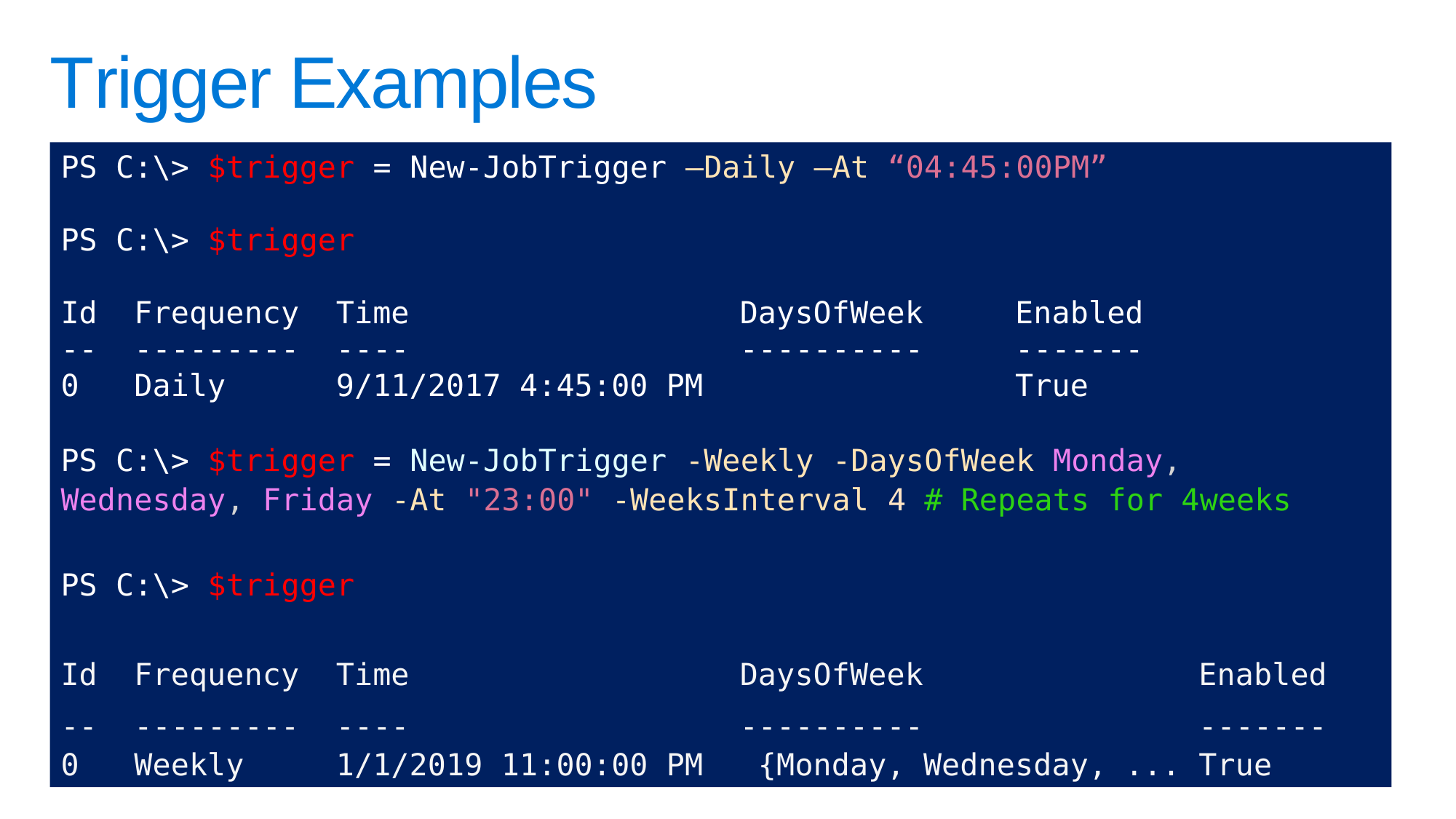

# Trigger Examples
PS C:\> $trigger = New-JobTrigger –Daily –At “04:45:00PM”

PS C:\> $trigger

Id  Frequency  Time                  DaysOfWeek     Enabled
--  ---------  ----                  ----------     -------
0   Daily      9/11/2017 4:45:00 PM                 True

PS C:\> $trigger = New-JobTrigger -Weekly -DaysOfWeek Monday, Wednesday, Friday -At "23:00" -WeeksInterval 4 # Repeats for 4weeks

PS C:\> $trigger

Id  Frequency  Time                  DaysOfWeek               Enabled
--  ---------  ----                  ----------               -------
0   Weekly     1/1/2019 11:00:00 PM   {Monday, Wednesday, ... True